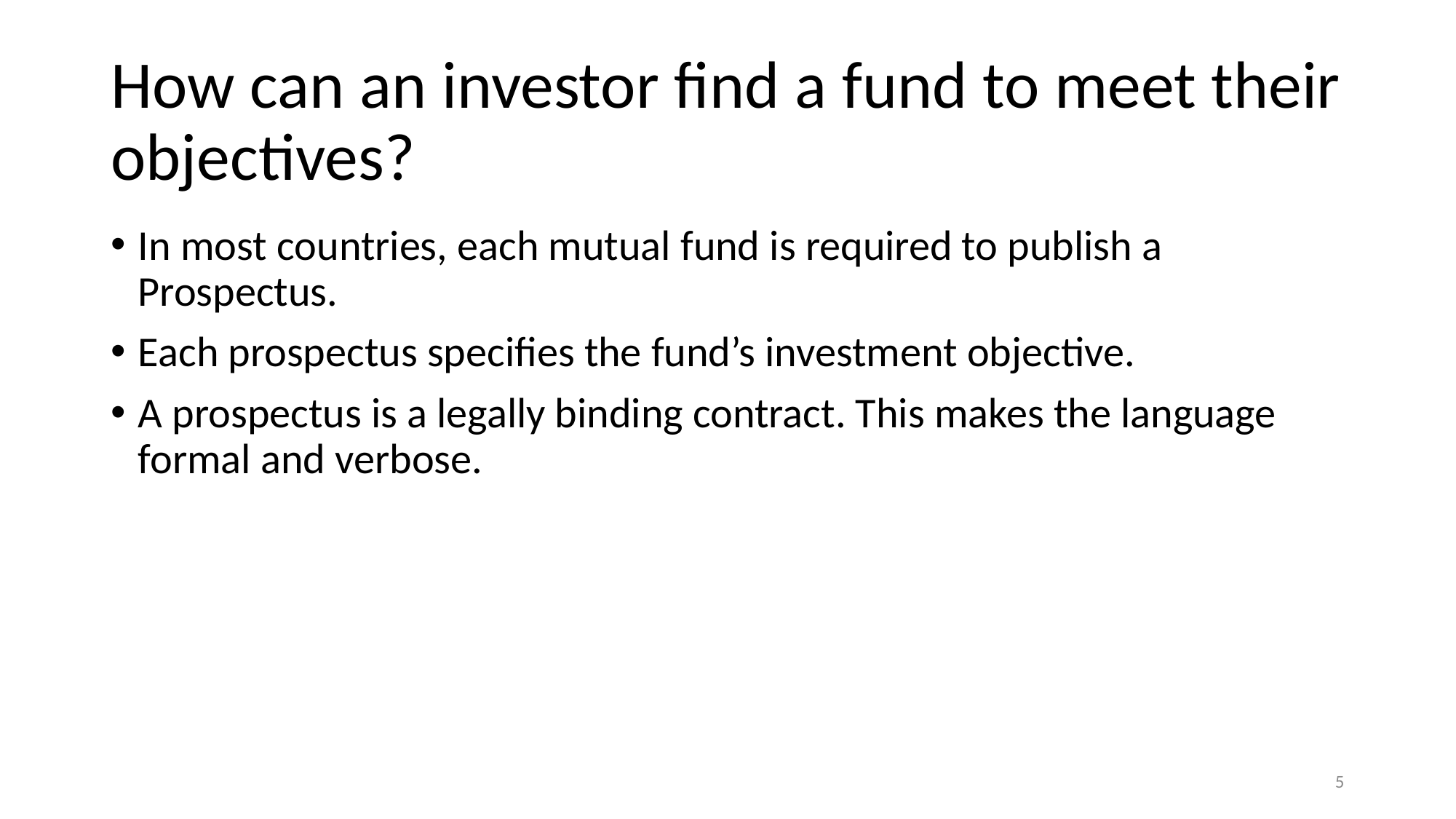

# How can an investor find a fund to meet their objectives?
In most countries, each mutual fund is required to publish a Prospectus.
Each prospectus specifies the fund’s investment objective.
A prospectus is a legally binding contract. This makes the language formal and verbose.

5